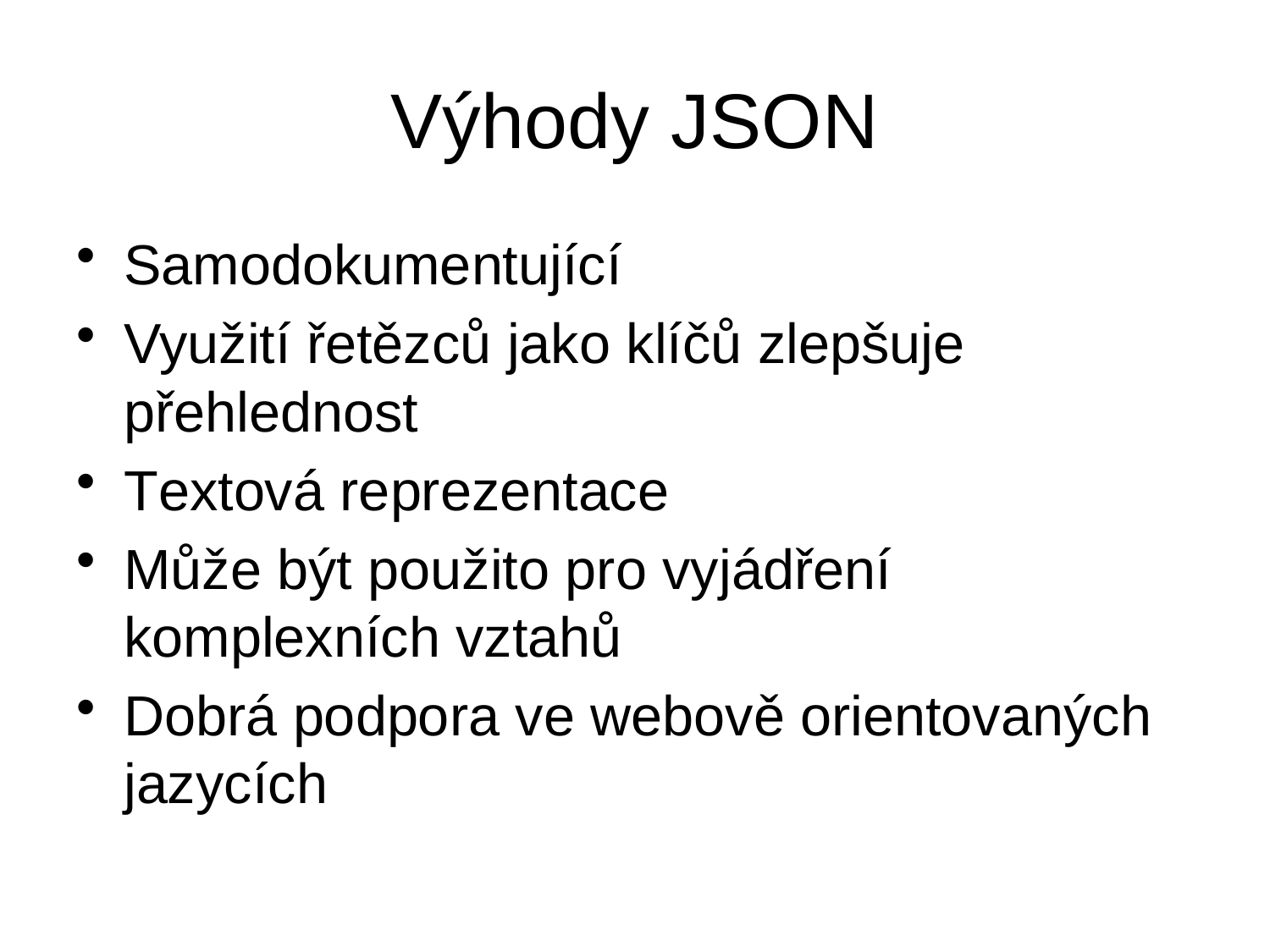

# Výhody JSON
Samodokumentující
Využití řetězců jako klíčů zlepšuje přehlednost
Textová reprezentace
Může být použito pro vyjádření komplexních vztahů
Dobrá podpora ve webově orientovaných jazycích